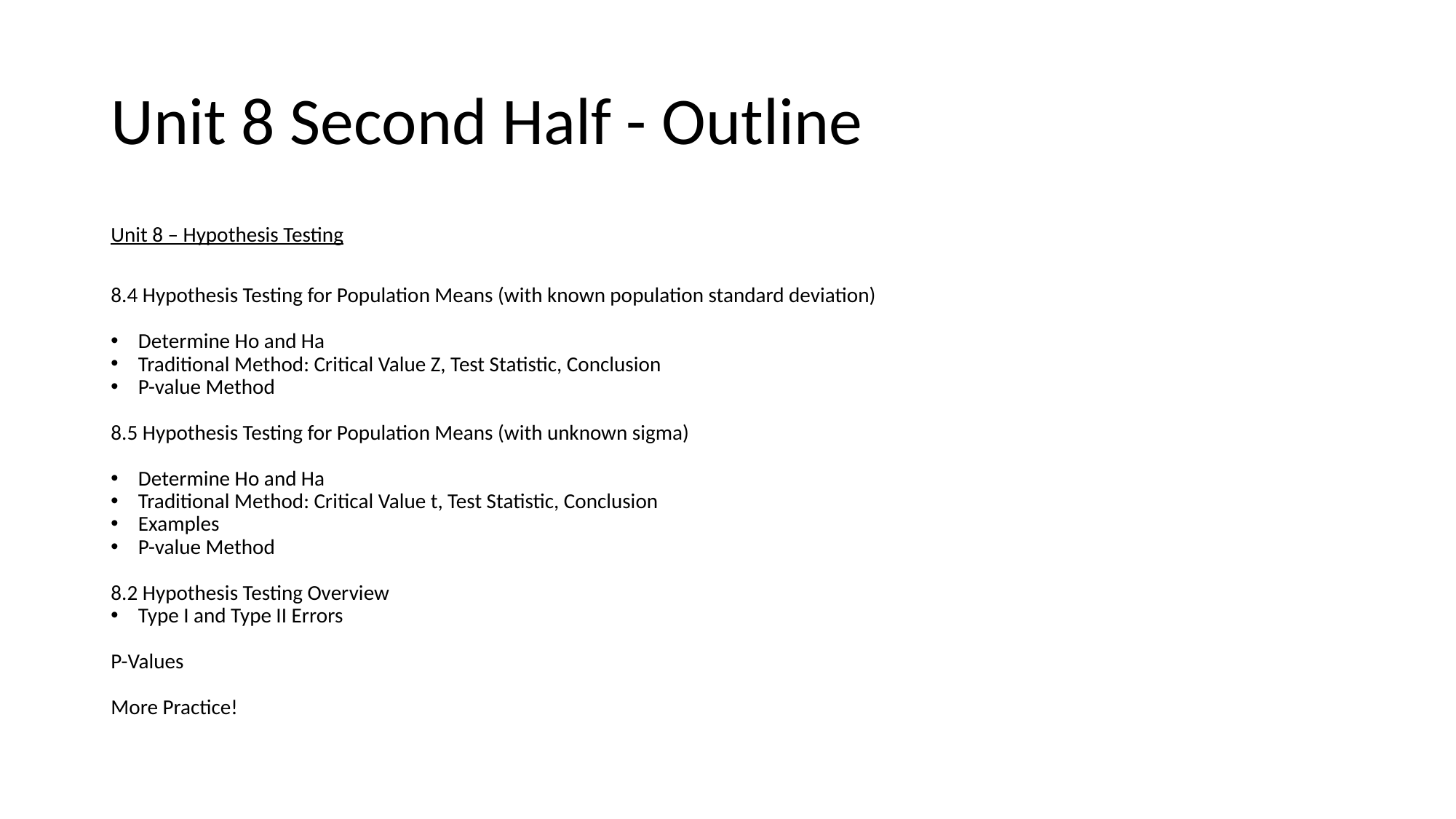

# Unit 8 Second Half - Outline
Unit 8 – Hypothesis Testing

8.4 Hypothesis Testing for Population Means (with known population standard deviation)

Determine Ho and Ha
Traditional Method: Critical Value Z, Test Statistic, Conclusion
P-value Method

8.5 Hypothesis Testing for Population Means (with unknown sigma)

Determine Ho and Ha
Traditional Method: Critical Value t, Test Statistic, Conclusion
Examples
P-value Method

8.2 Hypothesis Testing Overview
Type I and Type II Errors

P-Values

More Practice!